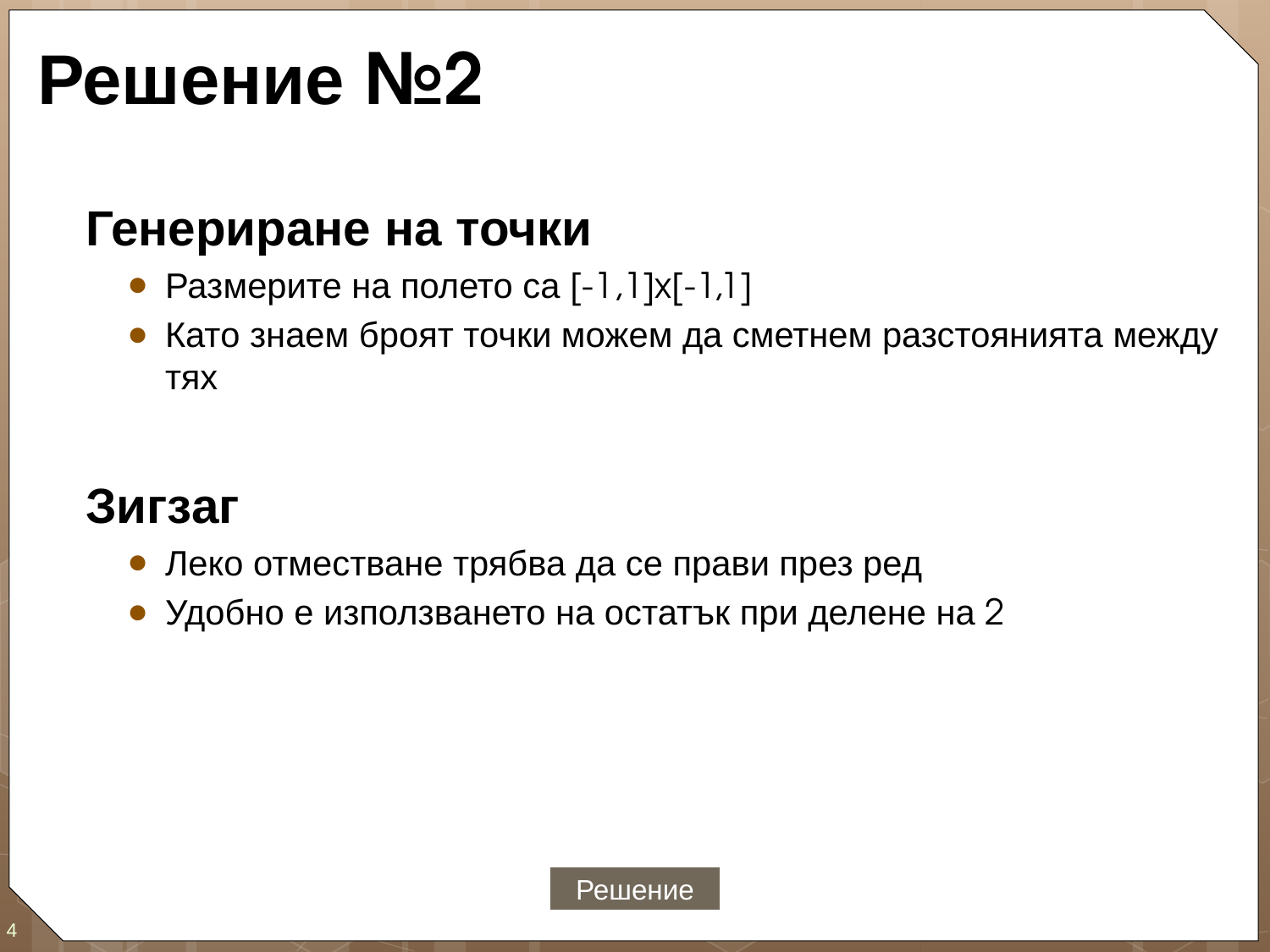

# Решение №2
Генериране на точки
Размерите на полето са [-1,1]x[-1,1]
Като знаем броят точки можем да сметнем разстоянията между тях

Зигзаг
Леко отместване трябва да се прави през ред
Удобно е използването на остатък при делене на 2
Решение